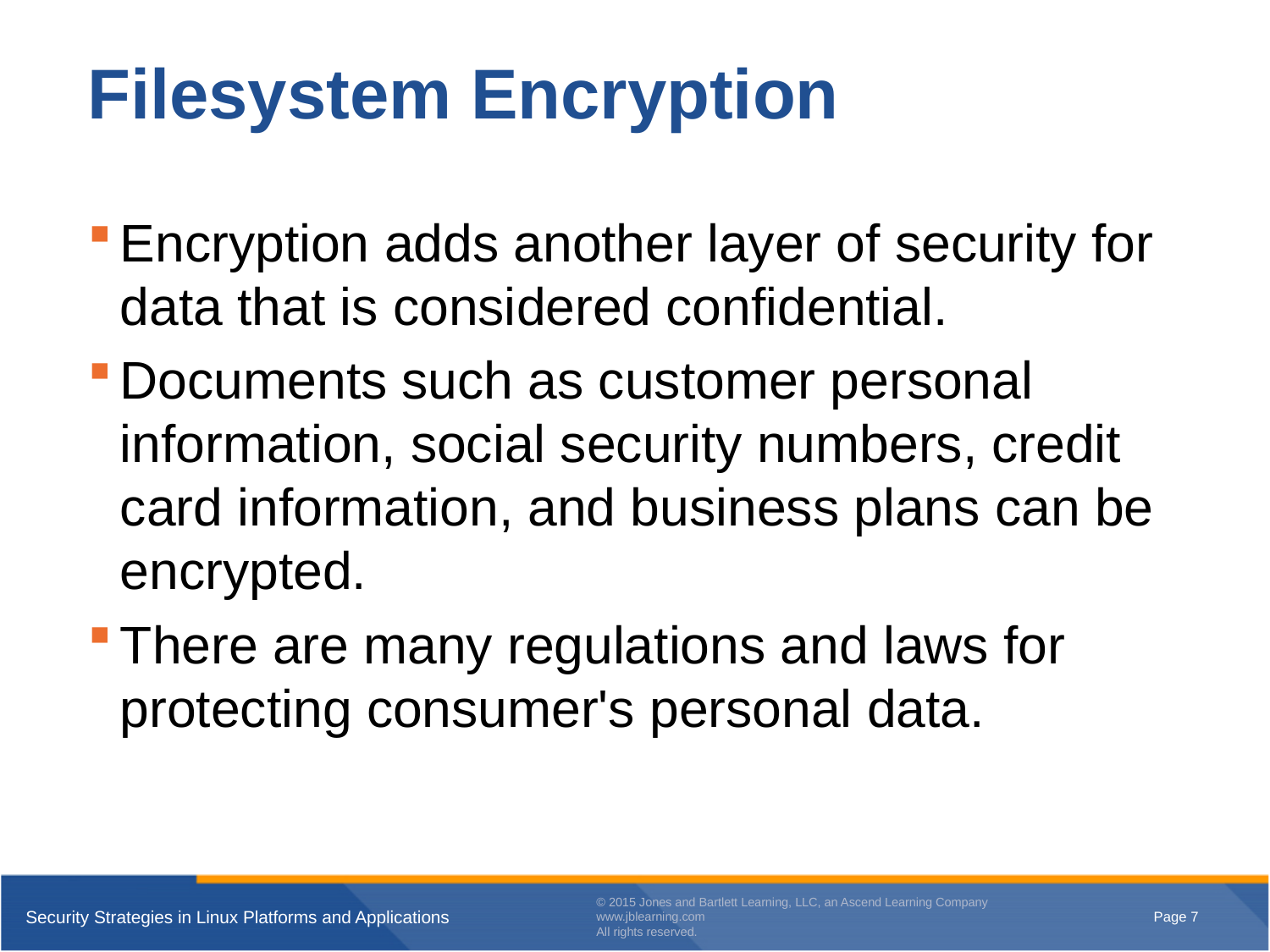

# Filesystem Encryption
Encryption adds another layer of security for data that is considered confidential.
Documents such as customer personal information, social security numbers, credit card information, and business plans can be encrypted.
There are many regulations and laws for protecting consumer's personal data.